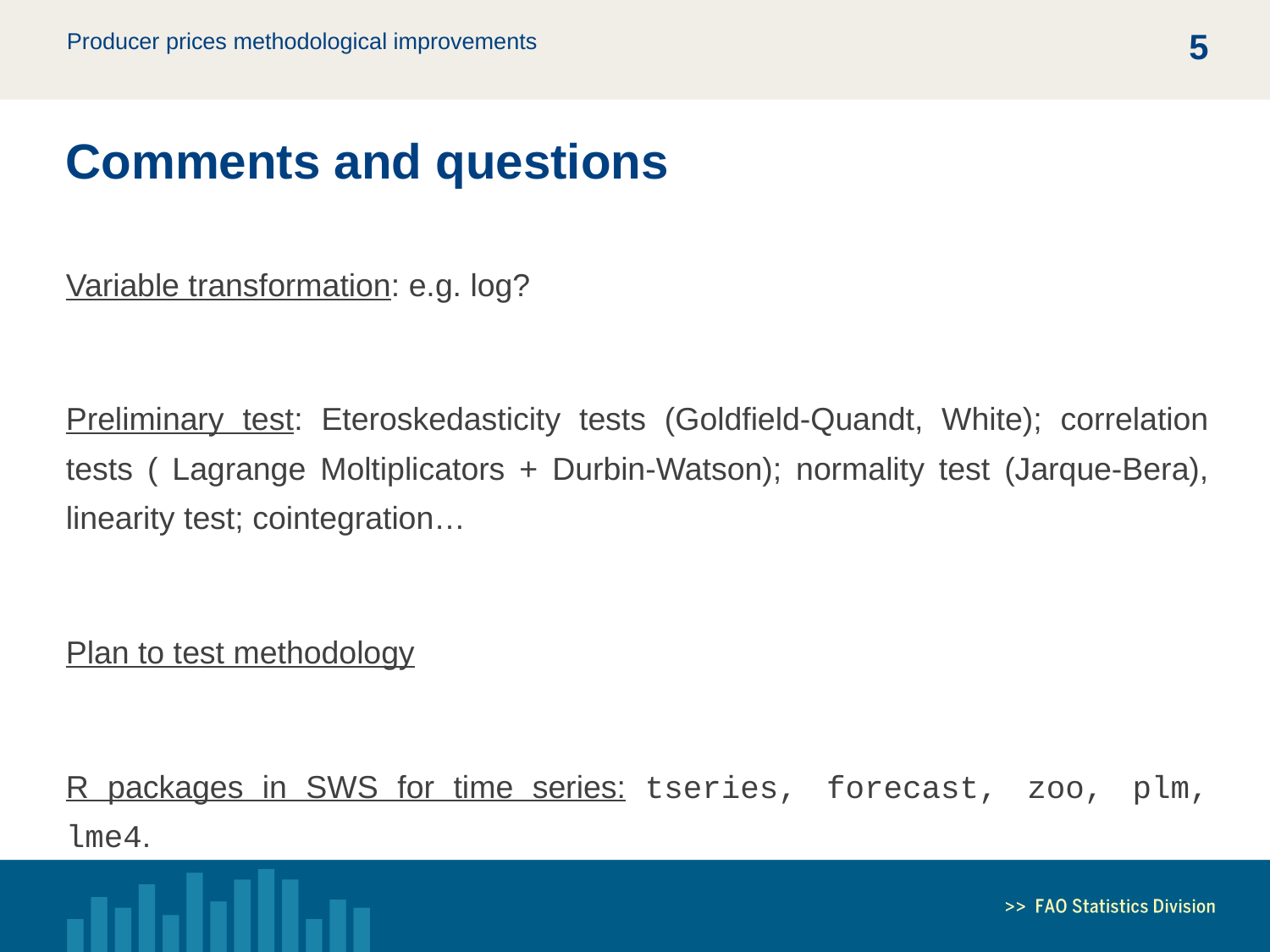

5
Comments and questions

Variable transformation: e.g. log?

Preliminary test: Eteroskedasticity tests (Goldfield-Quandt, White); correlation tests ( Lagrange Moltiplicators + Durbin-Watson); normality test (Jarque-Bera), linearity test; cointegration…

Plan to test methodology

R packages in SWS for time series: tseries, forecast, zoo, plm, lme4.